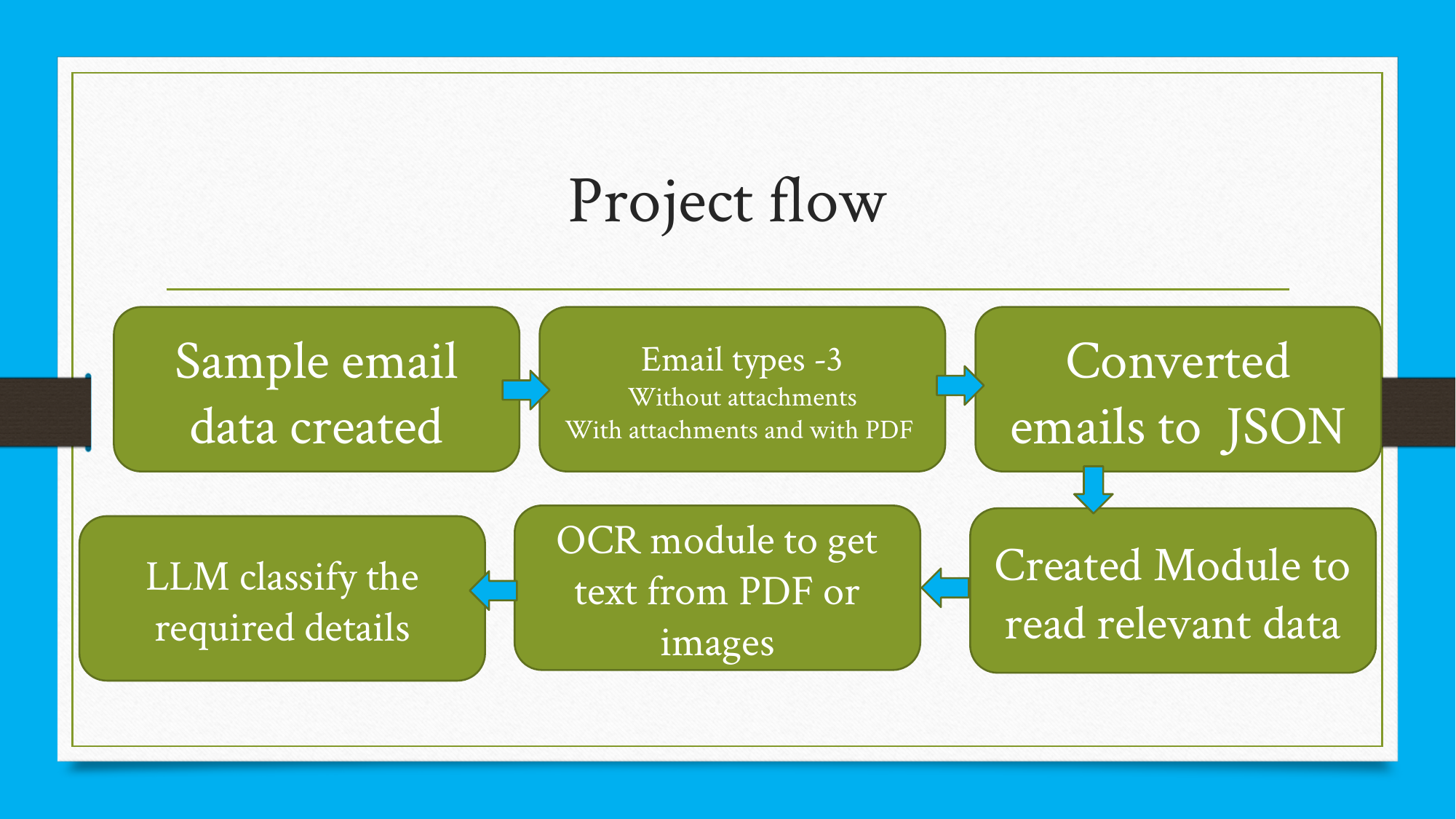

# Project flow
Sample email data created
Email types -3
Without attachments
With attachments and with PDF
Converted emails to  JSON

OCR module to get text from PDF or images
Created Module to read relevant data
LLM classify the required details